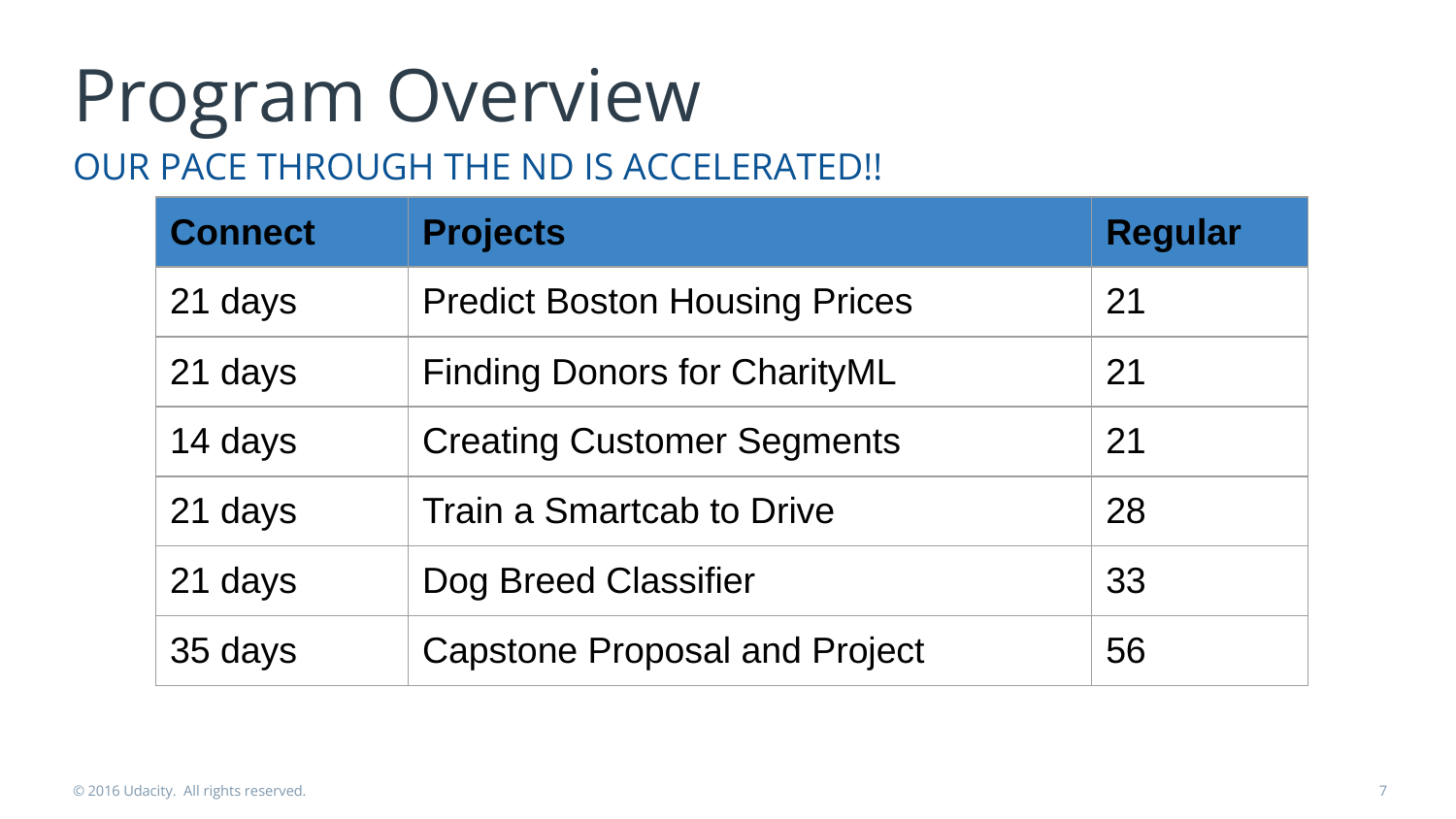

# Program Overview
OUR PACE THROUGH THE ND IS ACCELERATED!!
| Connect | Projects | Regular |
| --- | --- | --- |
| 21 days | Predict Boston Housing Prices | 21 |
| 21 days | Finding Donors for CharityML | 21 |
| 14 days | Creating Customer Segments | 21 |
| 21 days | Train a Smartcab to Drive | 28 |
| 21 days | Dog Breed Classifier | 33 |
| 35 days | Capstone Proposal and Project | 56 |
© 2016 Udacity.  All rights reserved.
7